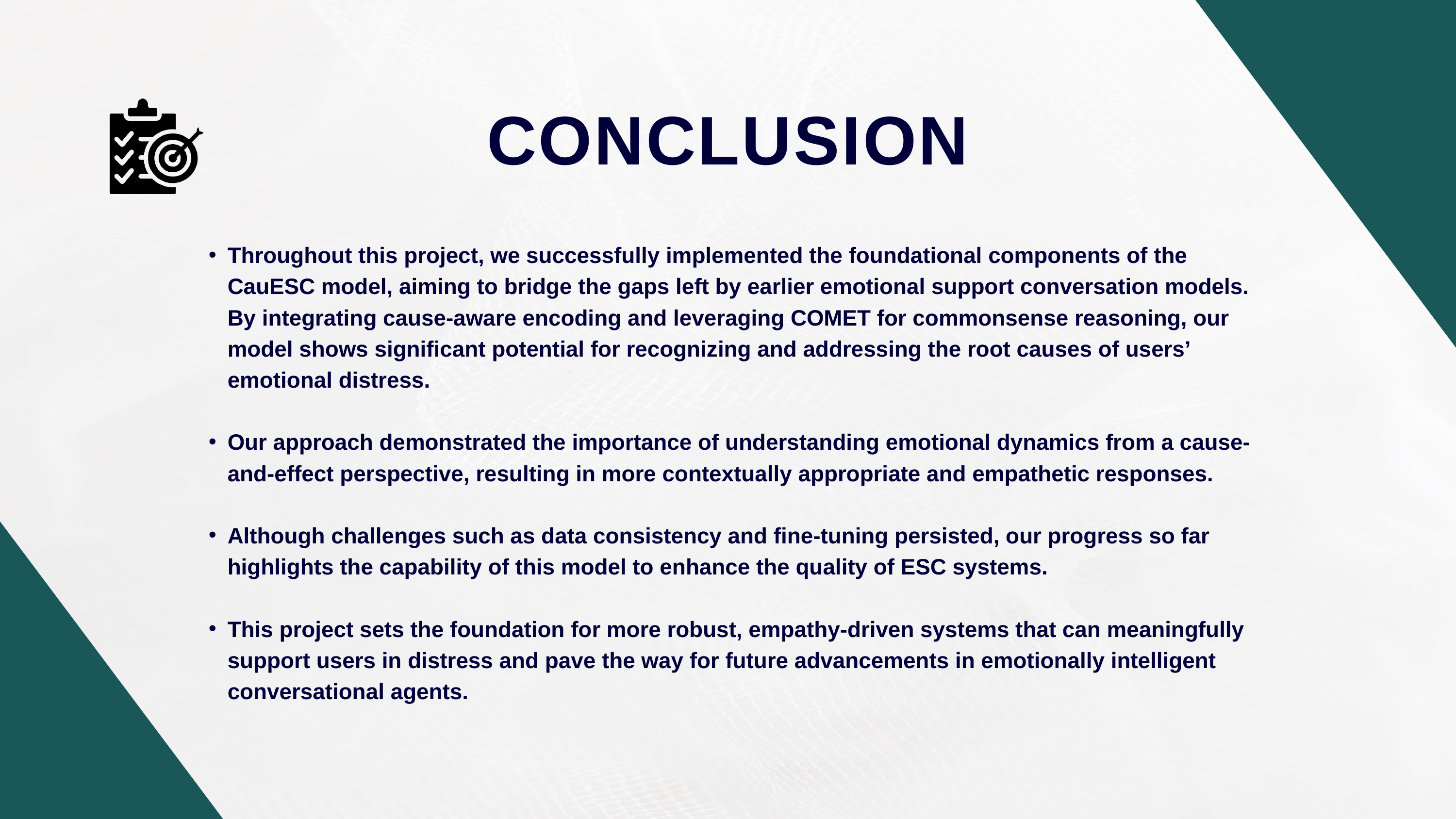

CONCLUSION
Throughout this project, we successfully implemented the foundational components of the CauESC model, aiming to bridge the gaps left by earlier emotional support conversation models. By integrating cause-aware encoding and leveraging COMET for commonsense reasoning, our model shows significant potential for recognizing and addressing the root causes of users’ emotional distress.

Our approach demonstrated the importance of understanding emotional dynamics from a cause-and-effect perspective, resulting in more contextually appropriate and empathetic responses.

Although challenges such as data consistency and fine-tuning persisted, our progress so far highlights the capability of this model to enhance the quality of ESC systems.

This project sets the foundation for more robust, empathy-driven systems that can meaningfully support users in distress and pave the way for future advancements in emotionally intelligent conversational agents.